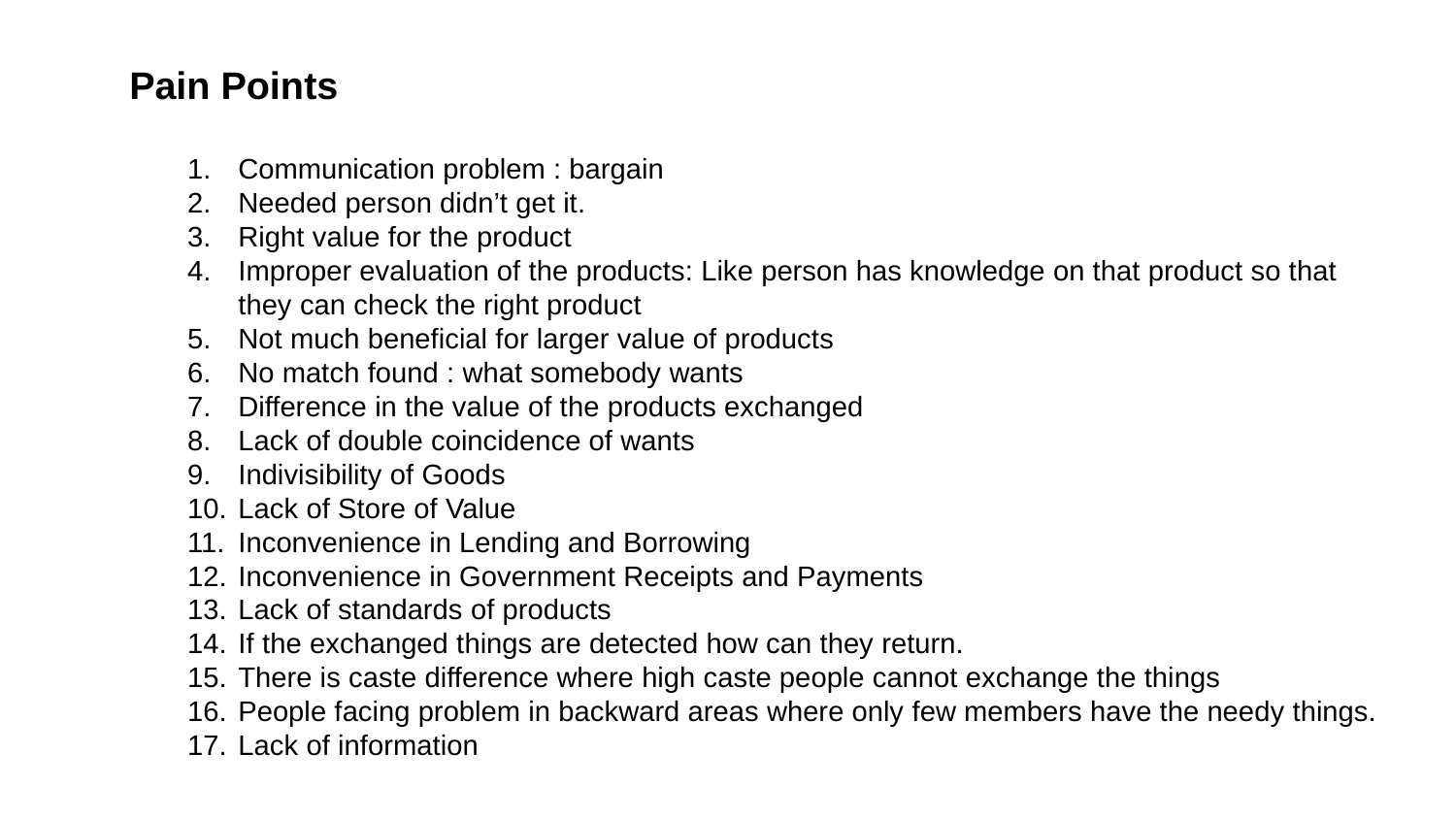

Pain Points

Communication problem : bargain
Needed person didn’t get it.
Right value for the product
Improper evaluation of the products: Like person has knowledge on that product so that they can check the right product
Not much beneficial for larger value of products
No match found : what somebody wants
Difference in the value of the products exchanged
Lack of double coincidence of wants
Indivisibility of Goods
Lack of Store of Value
Inconvenience in Lending and Borrowing
Inconvenience in Government Receipts and Payments
Lack of standards of products
If the exchanged things are detected how can they return.
There is caste difference where high caste people cannot exchange the things
People facing problem in backward areas where only few members have the needy things.
Lack of information